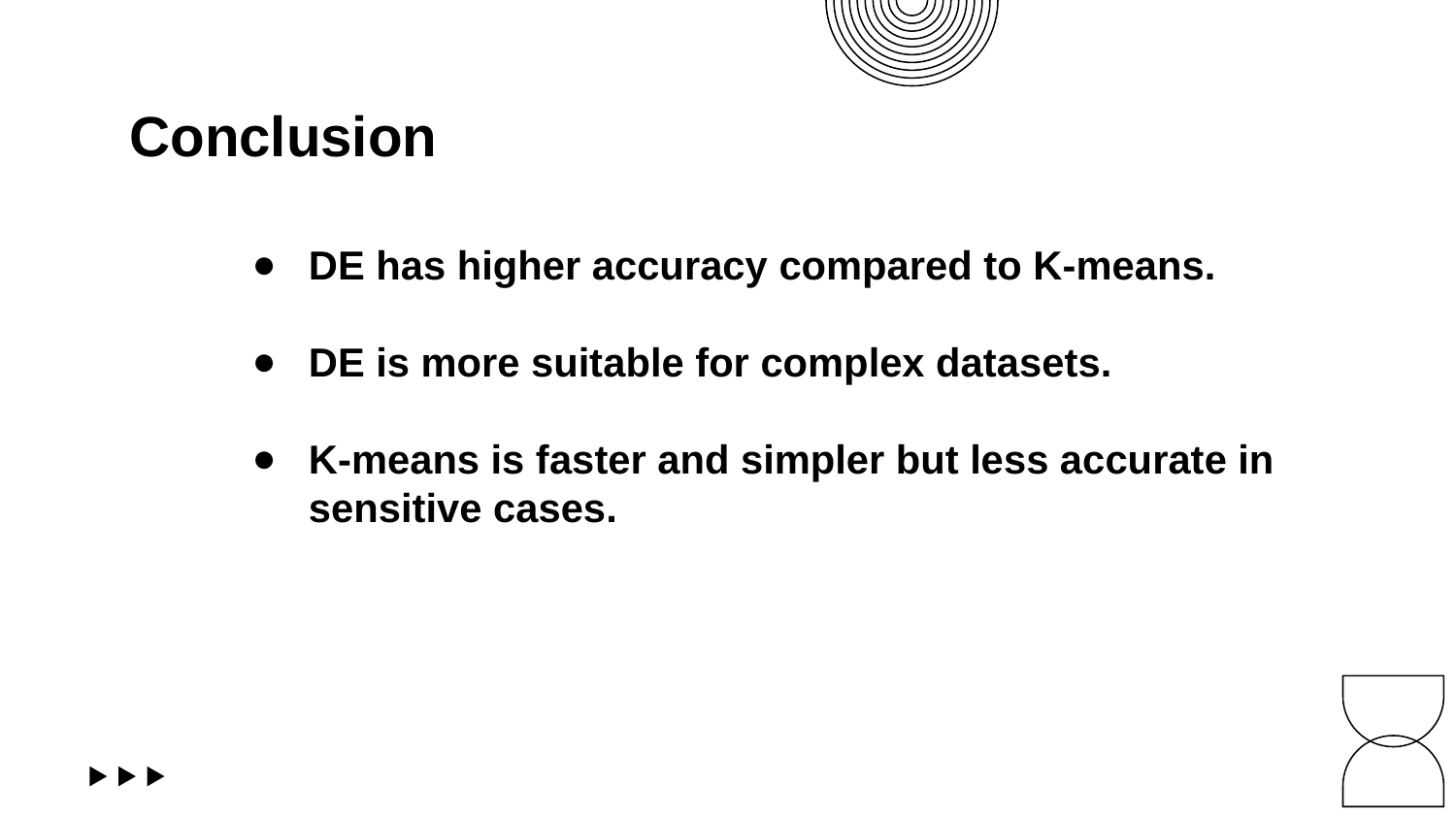

# Conclusion
DE has higher accuracy compared to K-means.

DE is more suitable for complex datasets.

K-means is faster and simpler but less accurate in sensitive cases.